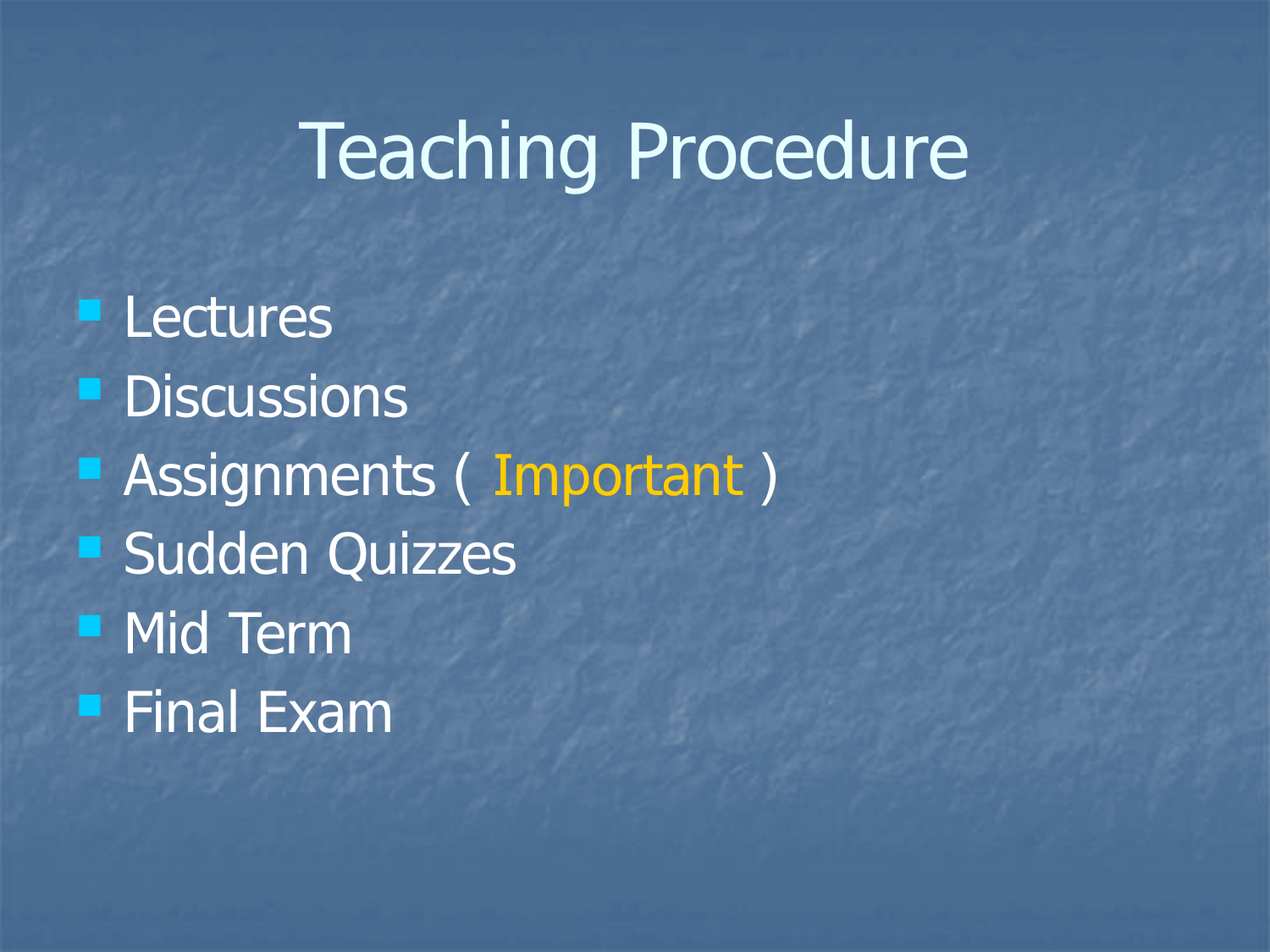

Teaching Procedure
Lectures
Discussions
Assignments ( Important )
Sudden Quizzes
Mid Term
Final Exam